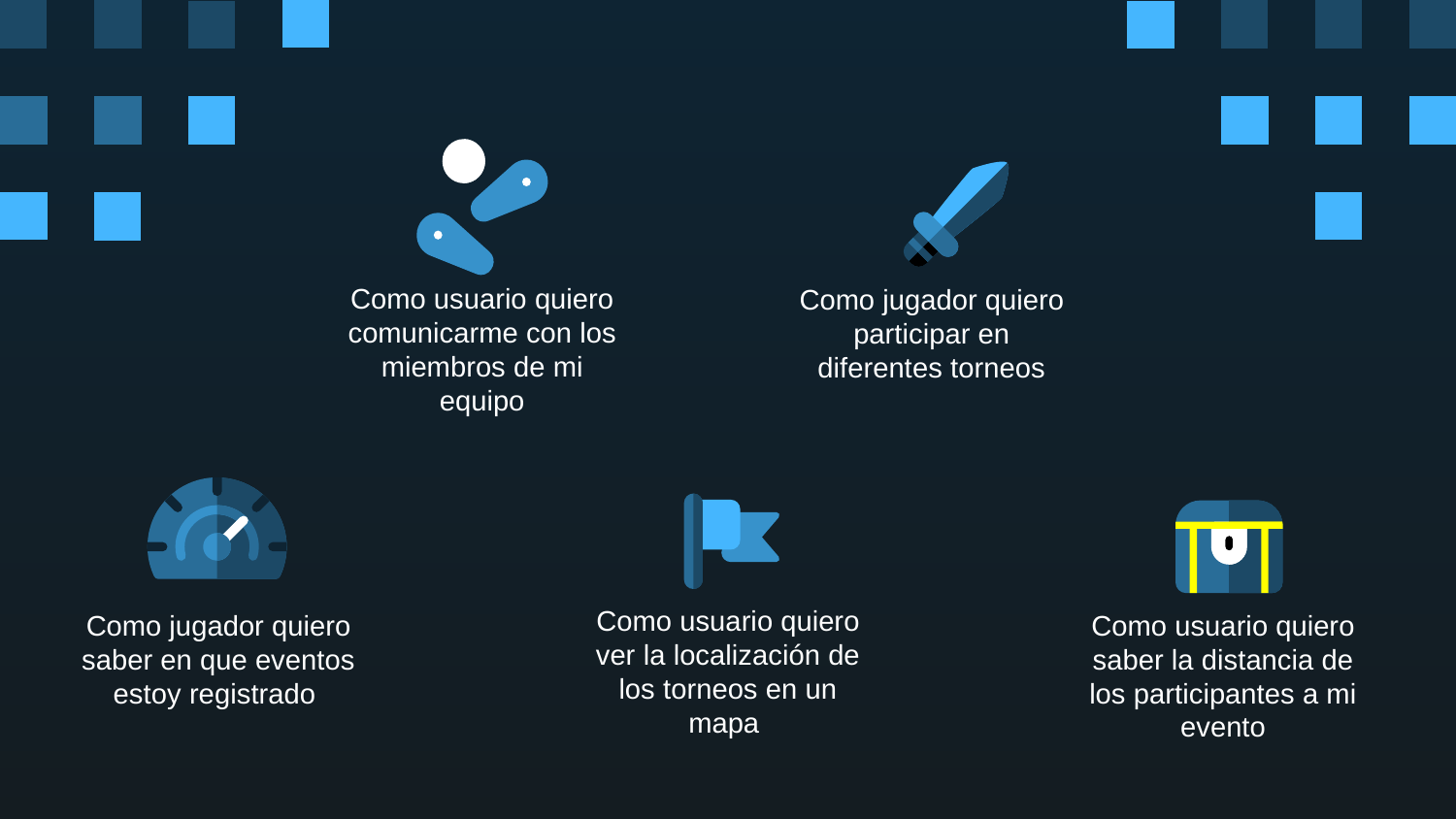

Como usuario quiero comunicarme con los miembros de mi equipo
Como jugador quiero participar en diferentes torneos

Como usuario quiero ver la localización de los torneos en un mapa
Como jugador quiero saber en que eventos estoy registrado
Como usuario quiero saber la distancia de los participantes a mi evento